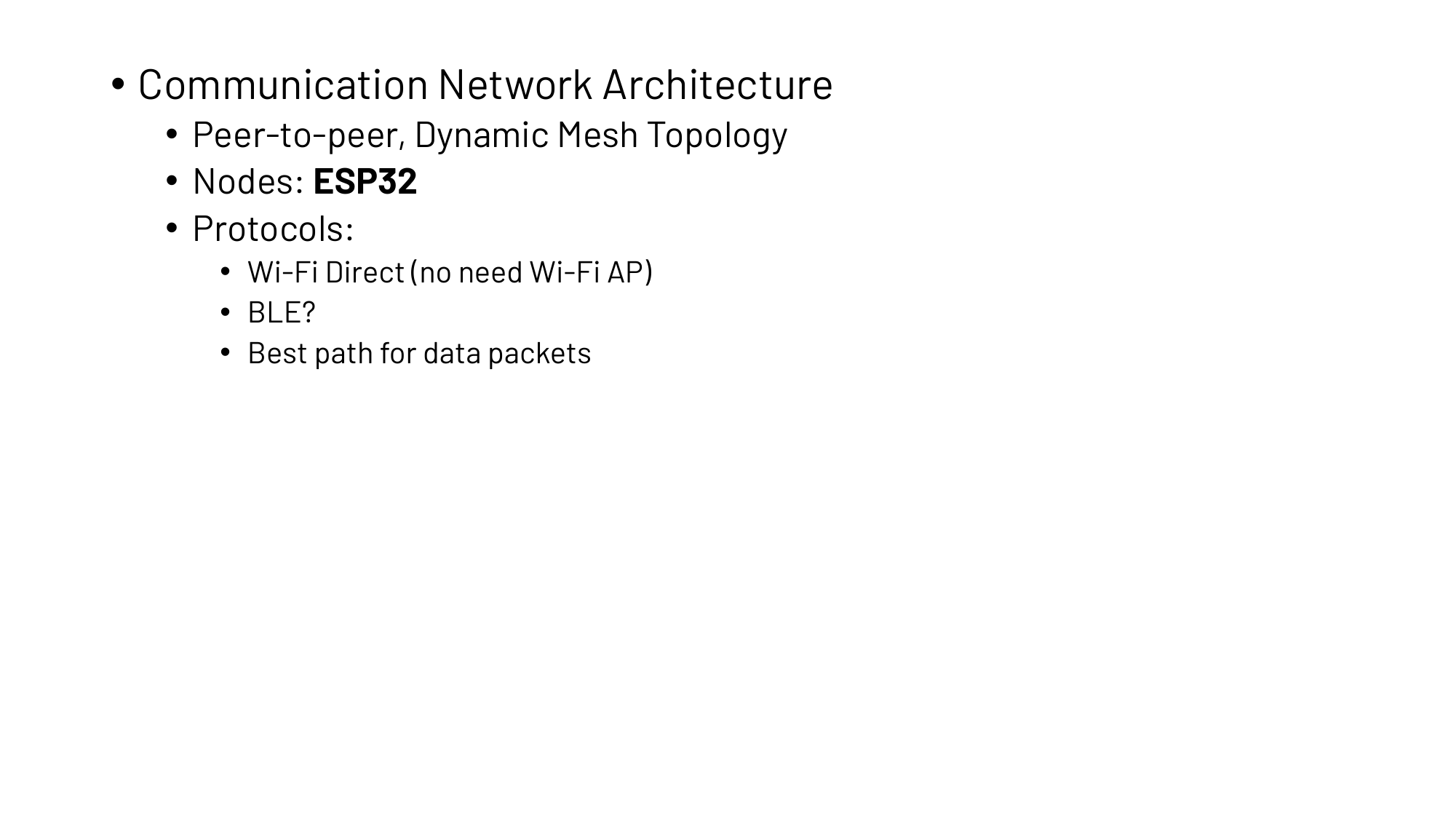

Communication Network Architecture
Peer-to-peer, Dynamic Mesh Topology
Nodes: ESP32
Protocols:
Wi-Fi Direct (no need Wi-Fi AP)
BLE?
Best path for data packets